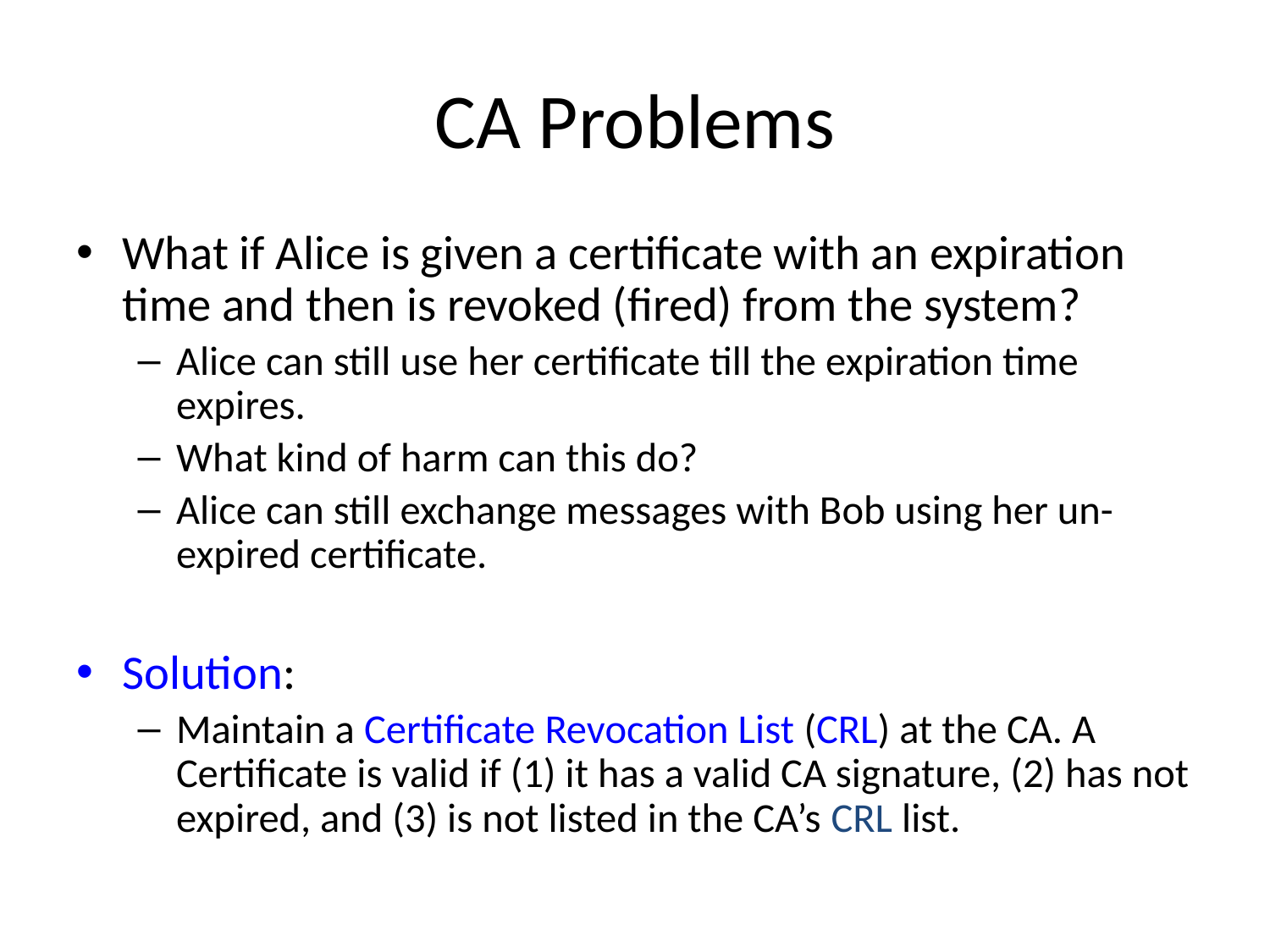

# CA Problems
What if Alice is given a certificate with an expiration time and then is revoked (fired) from the system?
Alice can still use her certificate till the expiration time expires.
What kind of harm can this do?
Alice can still exchange messages with Bob using her un-expired certificate.

Solution:
Maintain a Certificate Revocation List (CRL) at the CA. A Certificate is valid if (1) it has a valid CA signature, (2) has not expired, and (3) is not listed in the CA’s CRL list.